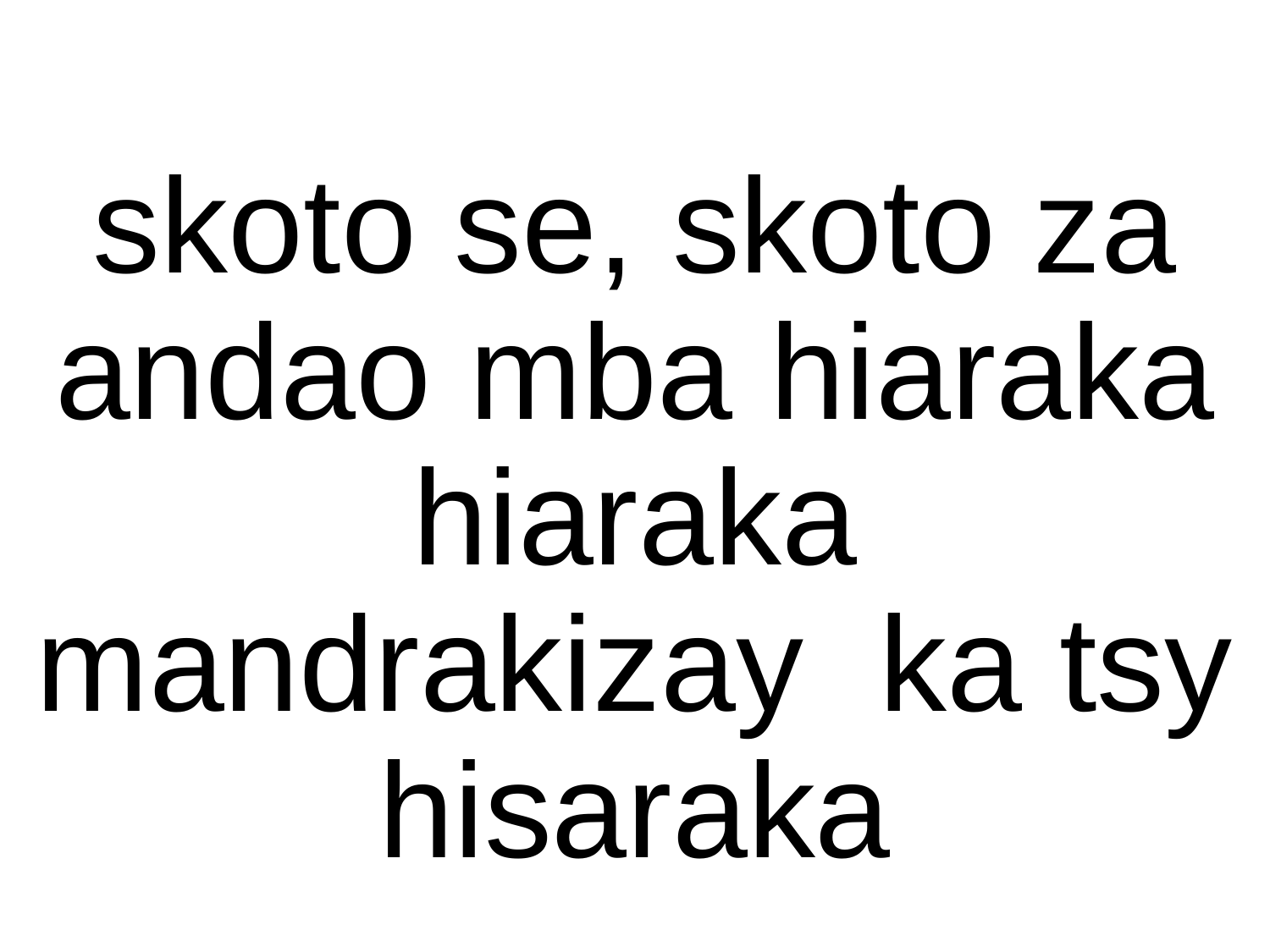

skoto se, skoto za andao mba hiaraka
hiaraka mandrakizay  ka tsy hisaraka